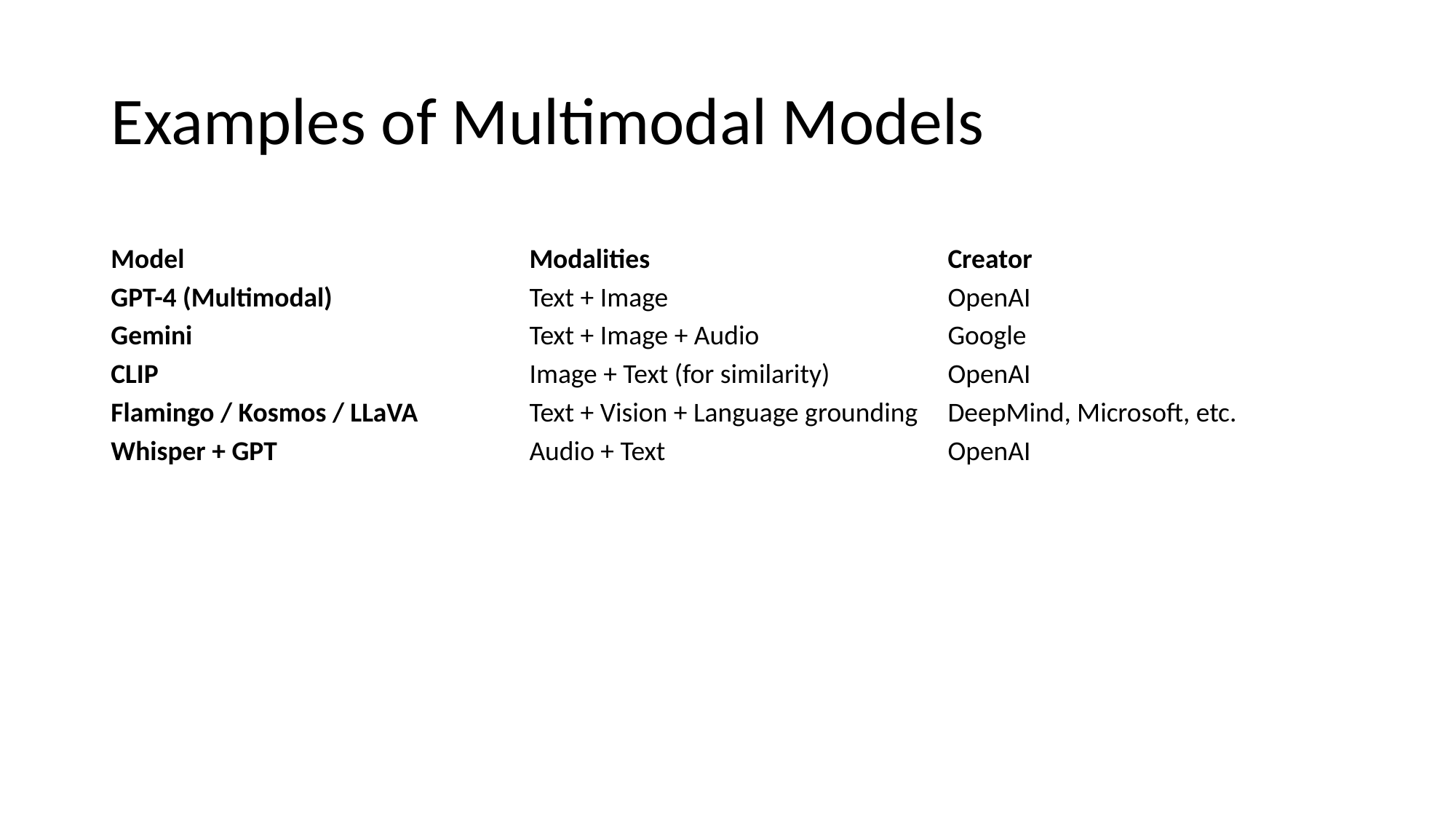

# Examples of Multimodal Models
| Model | Modalities | Creator |
| --- | --- | --- |
| GPT-4 (Multimodal) | Text + Image | OpenAI |
| Gemini | Text + Image + Audio | Google |
| CLIP | Image + Text (for similarity) | OpenAI |
| Flamingo / Kosmos / LLaVA | Text + Vision + Language grounding | DeepMind, Microsoft, etc. |
| Whisper + GPT | Audio + Text | OpenAI |